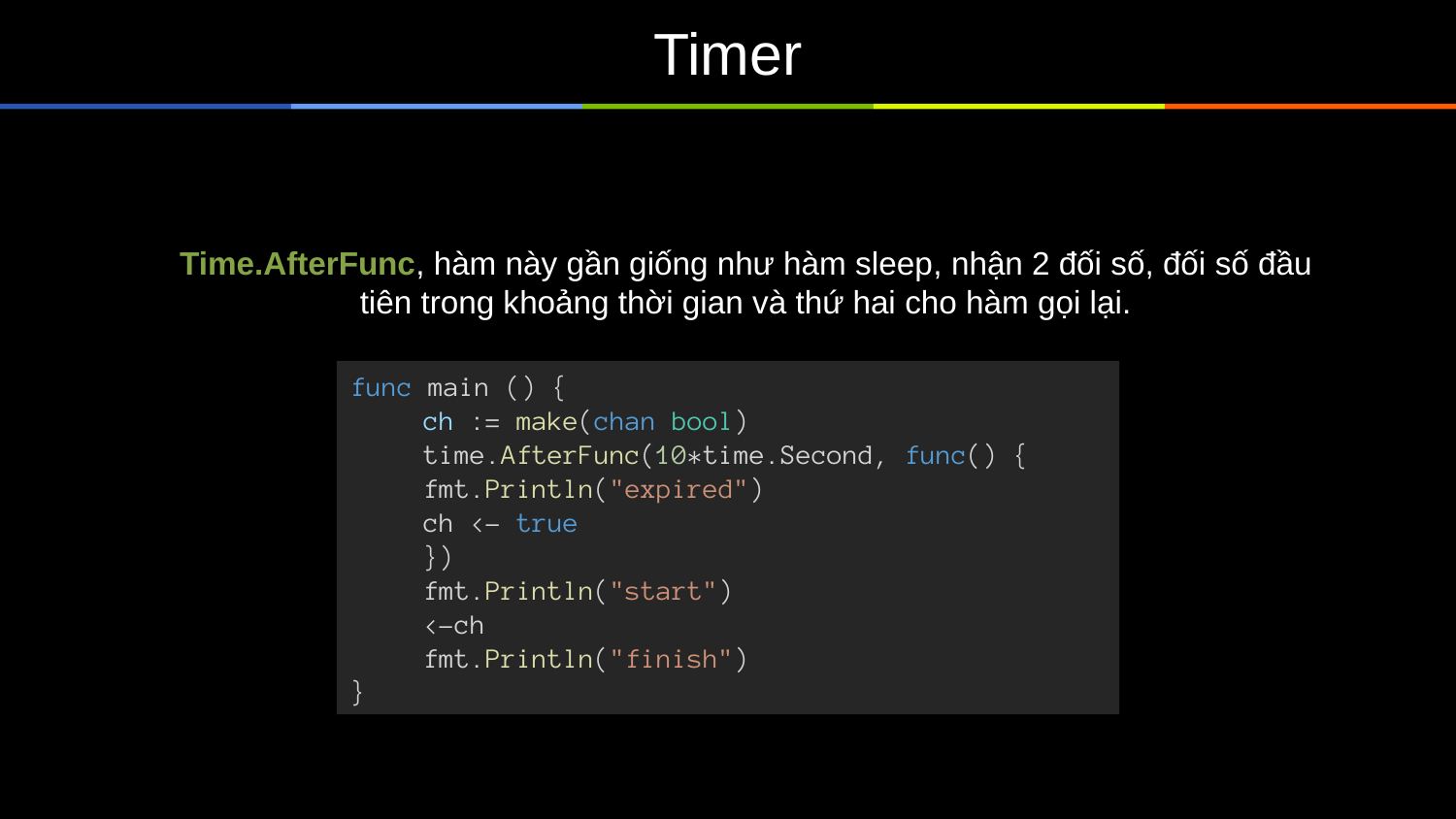

# Timer
Time.AfterFunc, hàm này gần giống như hàm sleep, nhận 2 đối số, đối số đầu tiên trong khoảng thời gian và thứ hai cho hàm gọi lại.
func main () {
ch := make(chan bool)
time.AfterFunc(10*time.Second, func() {
fmt.Println("expired")
ch <- true
})
fmt.Println("start")
<-ch
fmt.Println("finish")
}